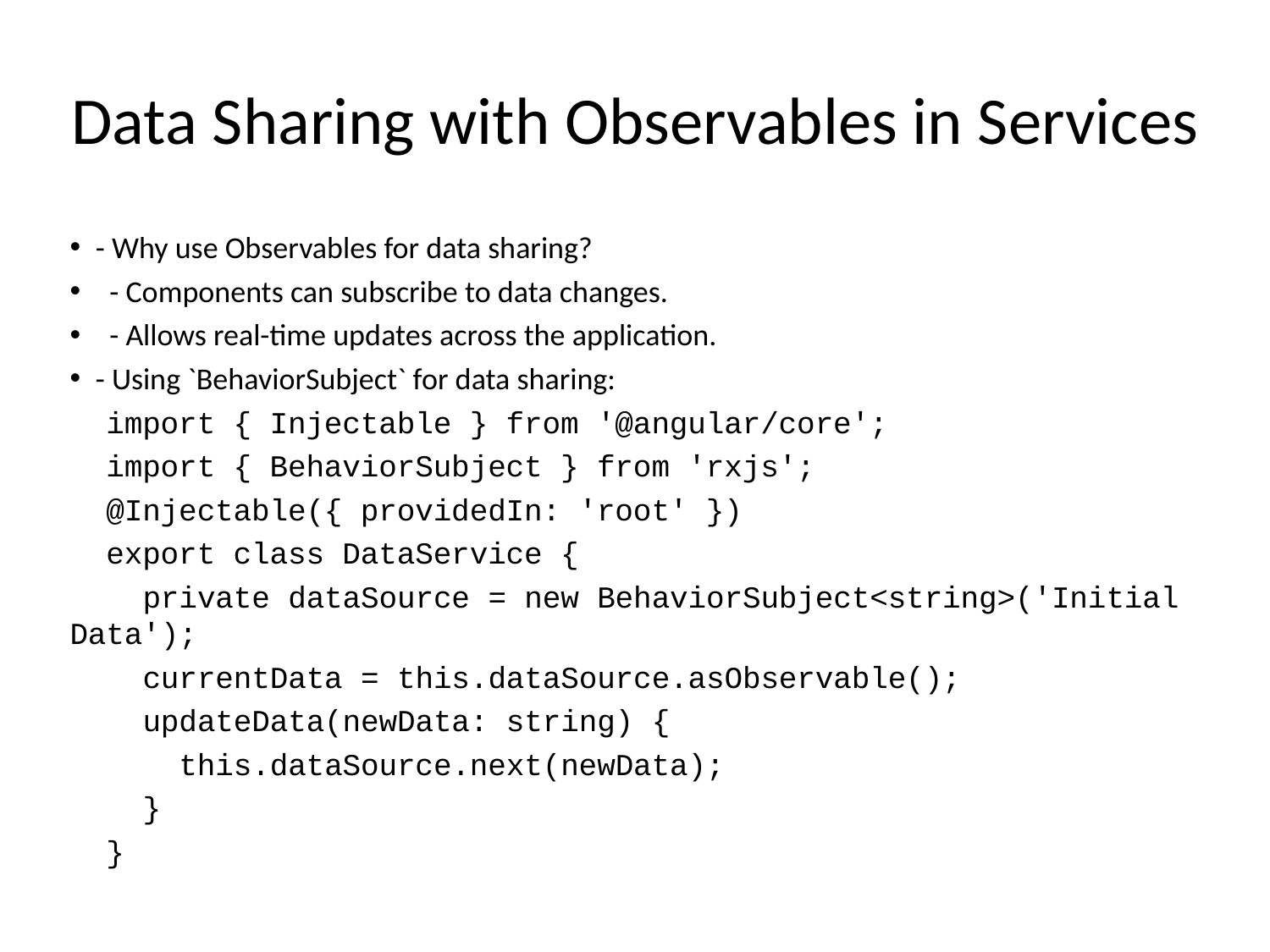

# Data Sharing with Observables in Services
- Why use Observables for data sharing?
  - Components can subscribe to data changes.
  - Allows real-time updates across the application.
- Using `BehaviorSubject` for data sharing:
  import { Injectable } from '@angular/core';
  import { BehaviorSubject } from 'rxjs';
  @Injectable({ providedIn: 'root' })
  export class DataService {
    private dataSource = new BehaviorSubject<string>('Initial Data');
    currentData = this.dataSource.asObservable();
    updateData(newData: string) {
      this.dataSource.next(newData);
    }
  }